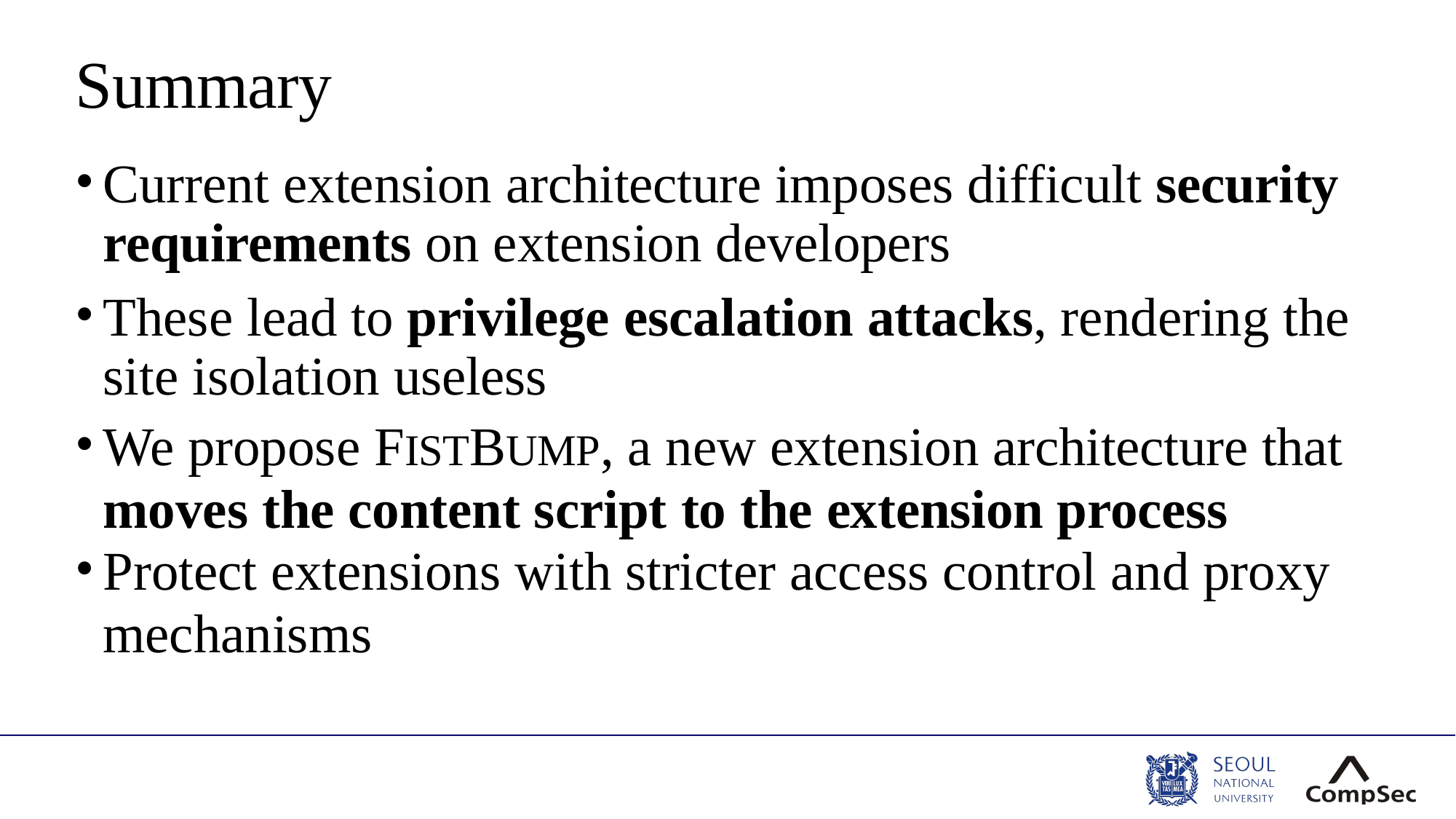

# Summary
Current extension architecture imposes difficult security requirements on extension developers
These lead to privilege escalation attacks, rendering the site isolation useless
We propose FISTBUMP, a new extension architecture that
moves the content script to the extension process
Protect extensions with stricter access control and proxy mechanisms

44